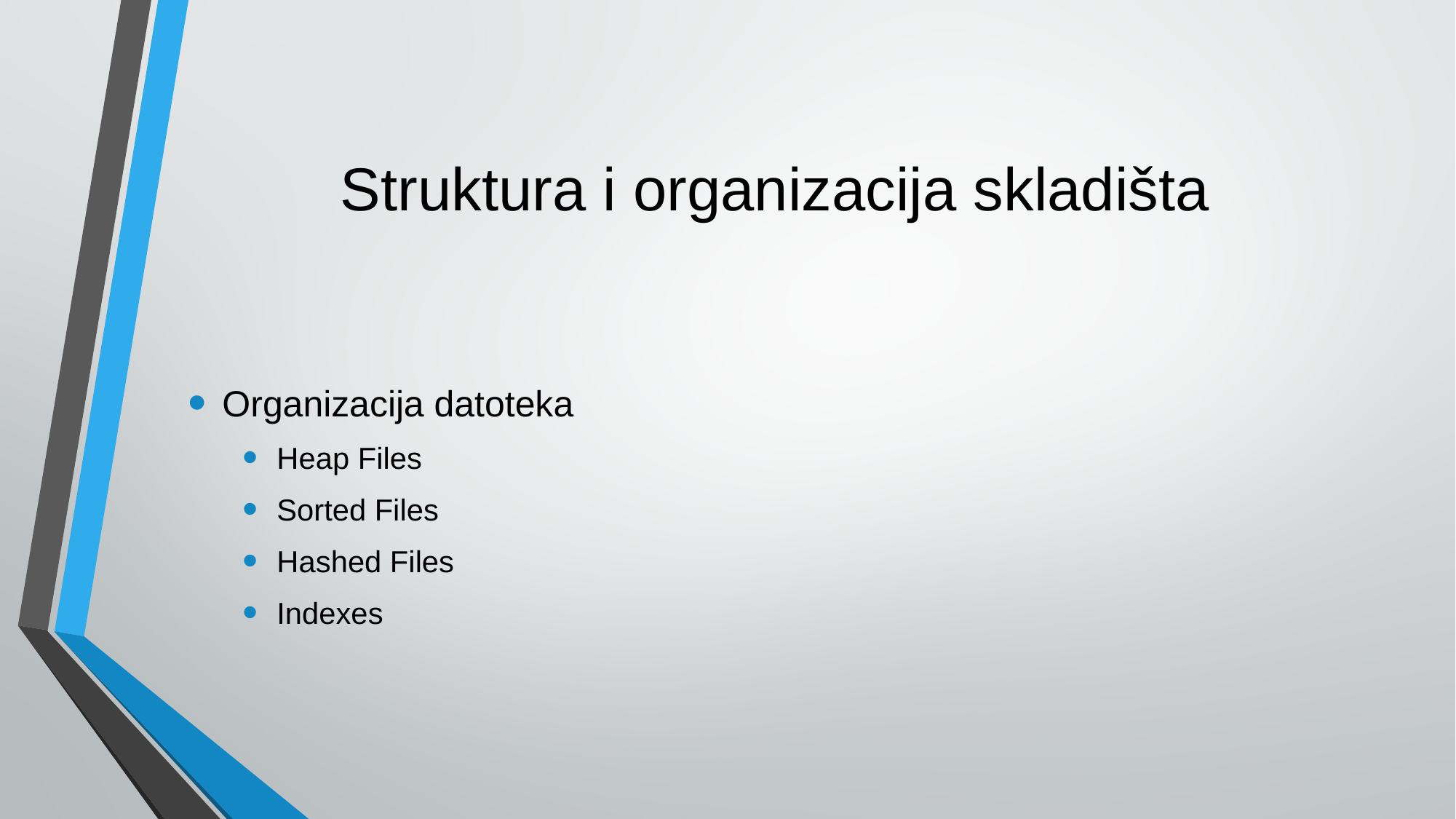

# Struktura i organizacija skladišta
Organizacija datoteka
Heap Files
Sorted Files
Hashed Files
Indexes